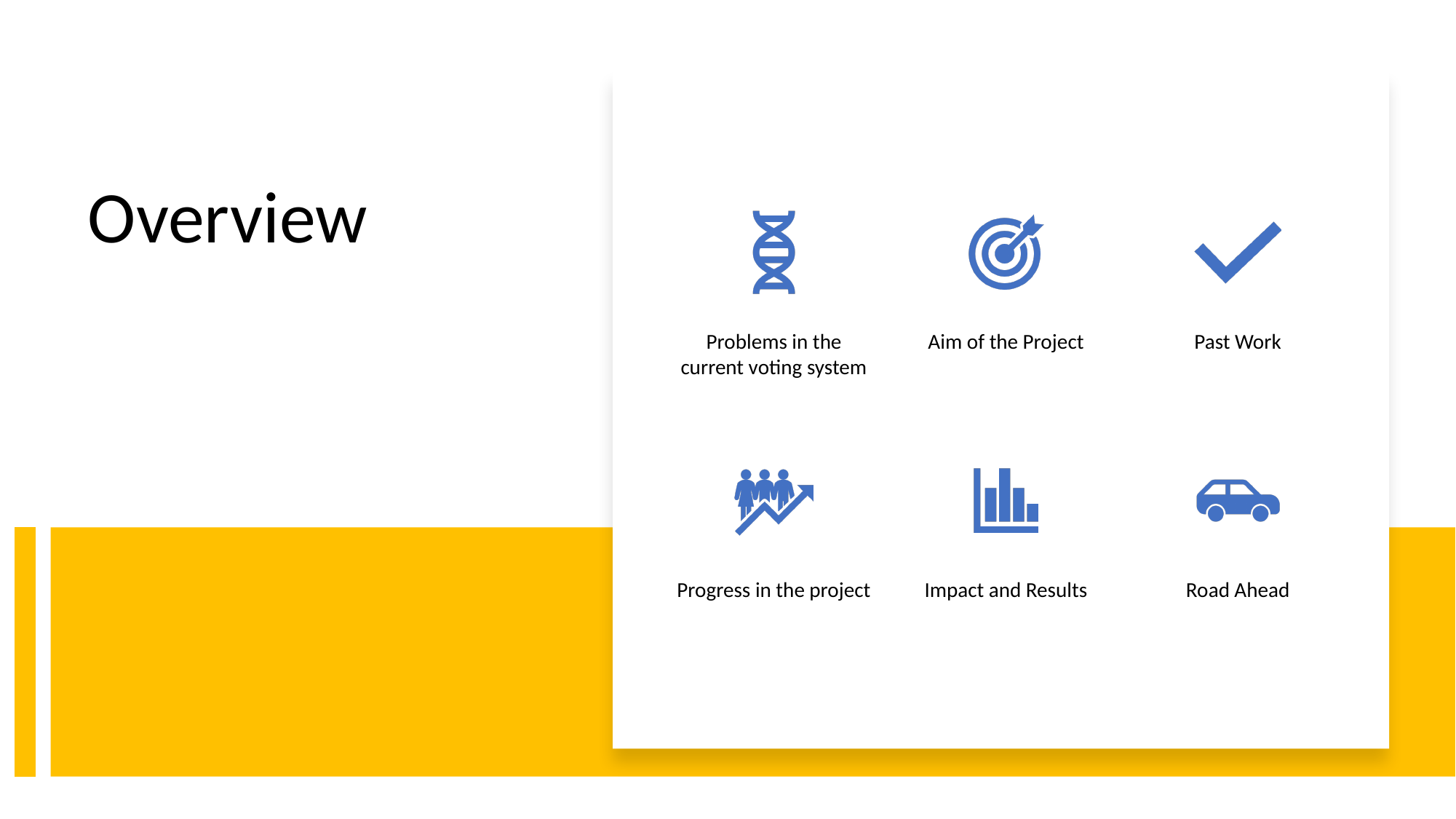

# Overview

Problems in the current voting system
Aim of the Project
Past Work

Progress in the project
Impact and Results
Road Ahead